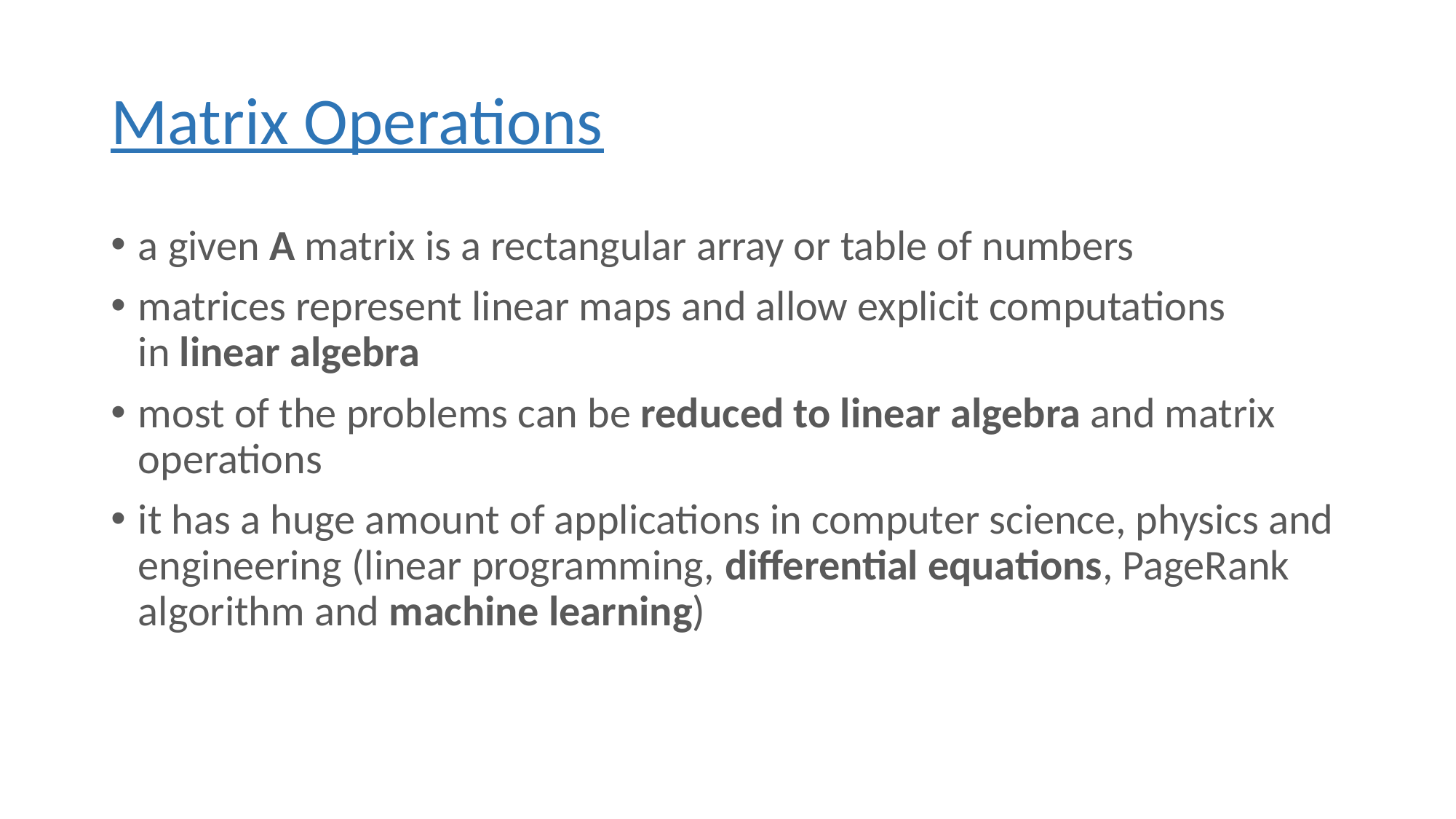

# Matrix Operations
a given A matrix is a rectangular array or table of numbers
matrices represent linear maps and allow explicit computations in linear algebra
most of the problems can be reduced to linear algebra and matrix operations
it has a huge amount of applications in computer science, physics and engineering (linear programming, differential equations, PageRank algorithm and machine learning)